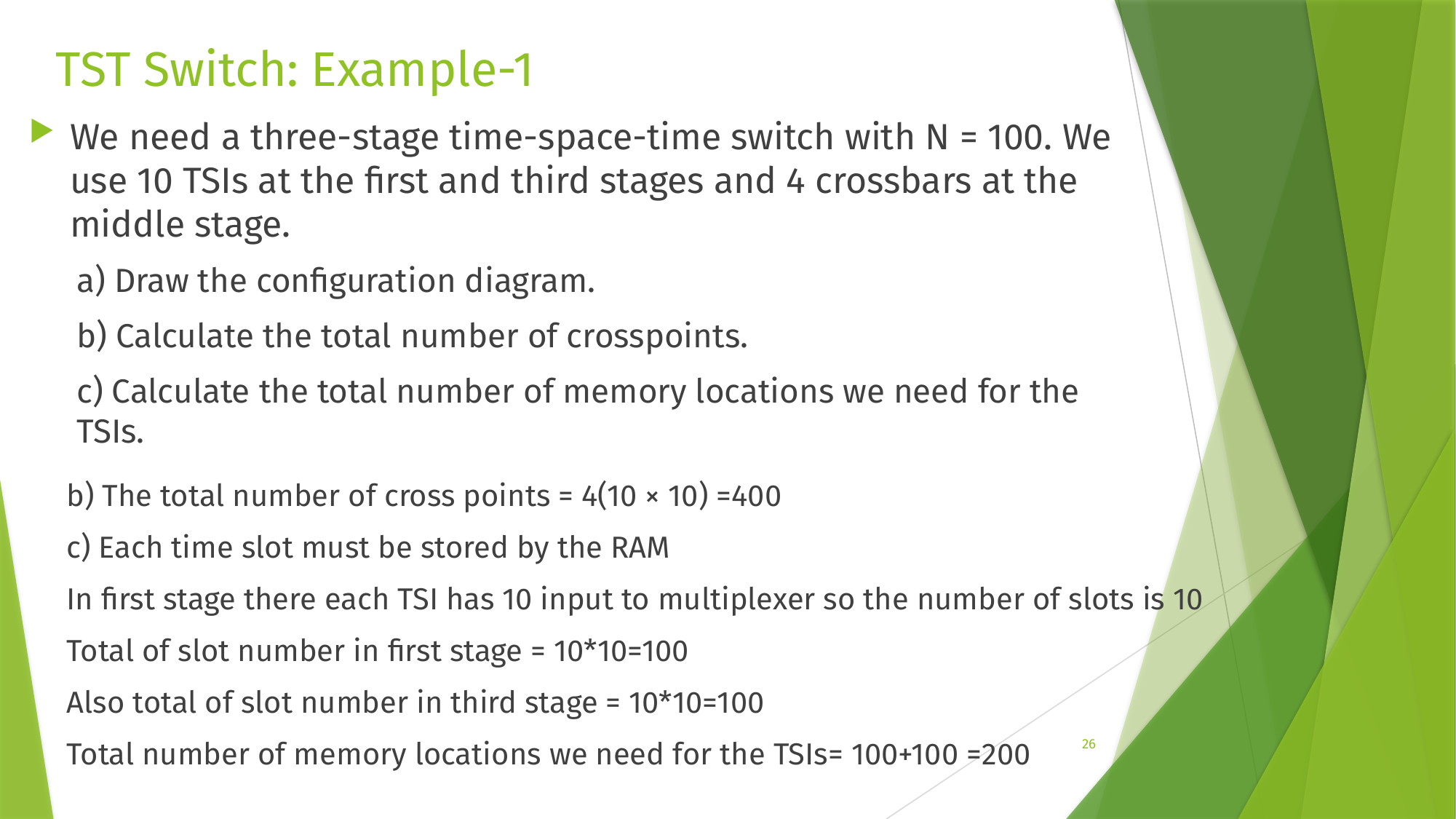

# TST Switch: Example-1
We need a three-stage time-space-time switch with N = 100. We use 10 TSIs at the first and third stages and 4 crossbars at the middle stage.
a) Draw the configuration diagram.
b) Calculate the total number of crosspoints.
c) Calculate the total number of memory locations we need for the TSIs.

b) The total number of cross points = 4(10 × 10) =400
c) Each time slot must be stored by the RAM
In first stage there each TSI has 10 input to multiplexer so the number of slots is 10
Total of slot number in first stage = 10*10=100
Also total of slot number in third stage = 10*10=100
Total number of memory locations we need for the TSIs= 100+100 =200
26